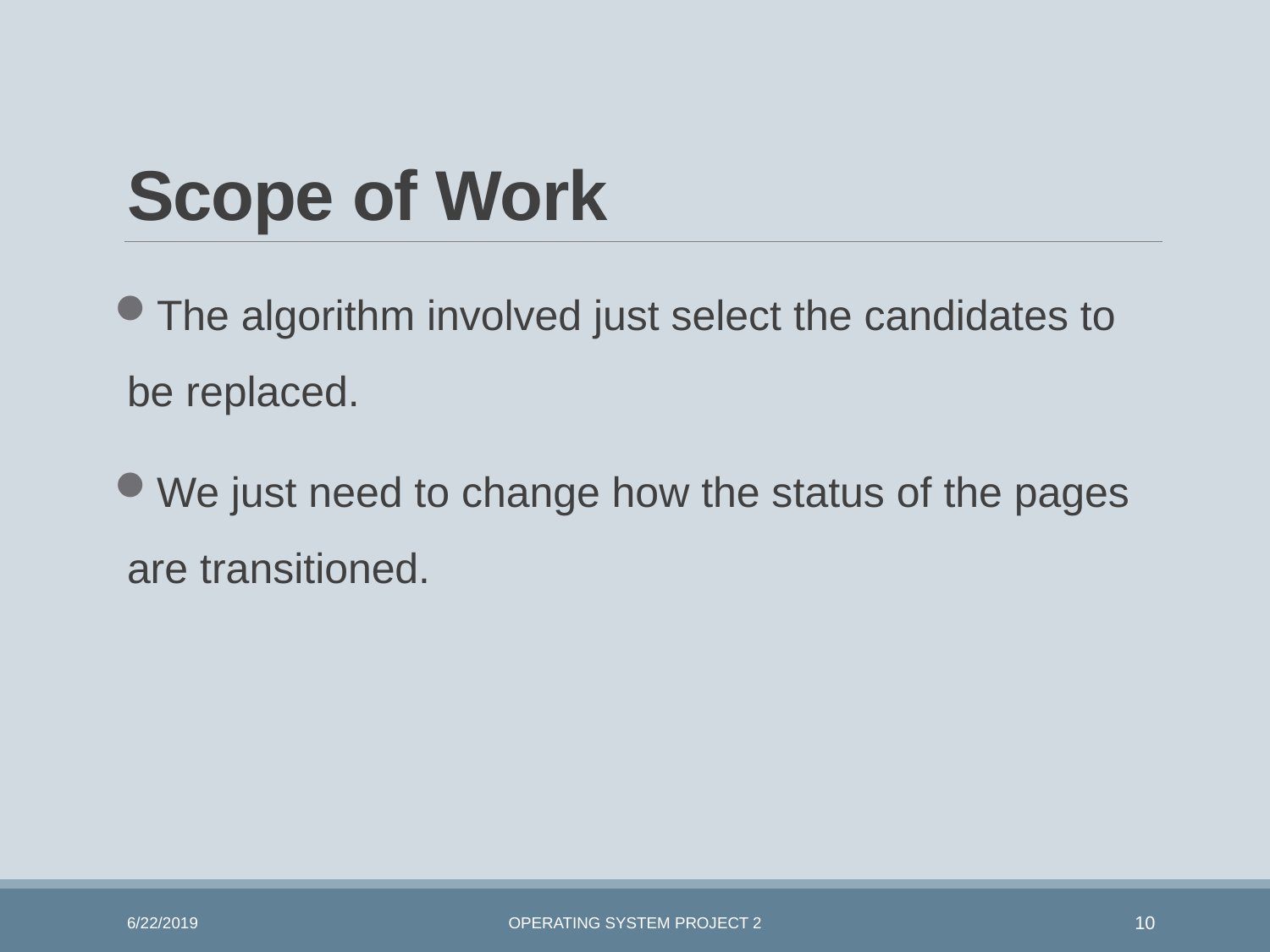

# Scope of Work
The algorithm involved just select the candidates to be replaced.
We just need to change how the status of the pages are transitioned.
6/22/2019
Operating System Project 2
10